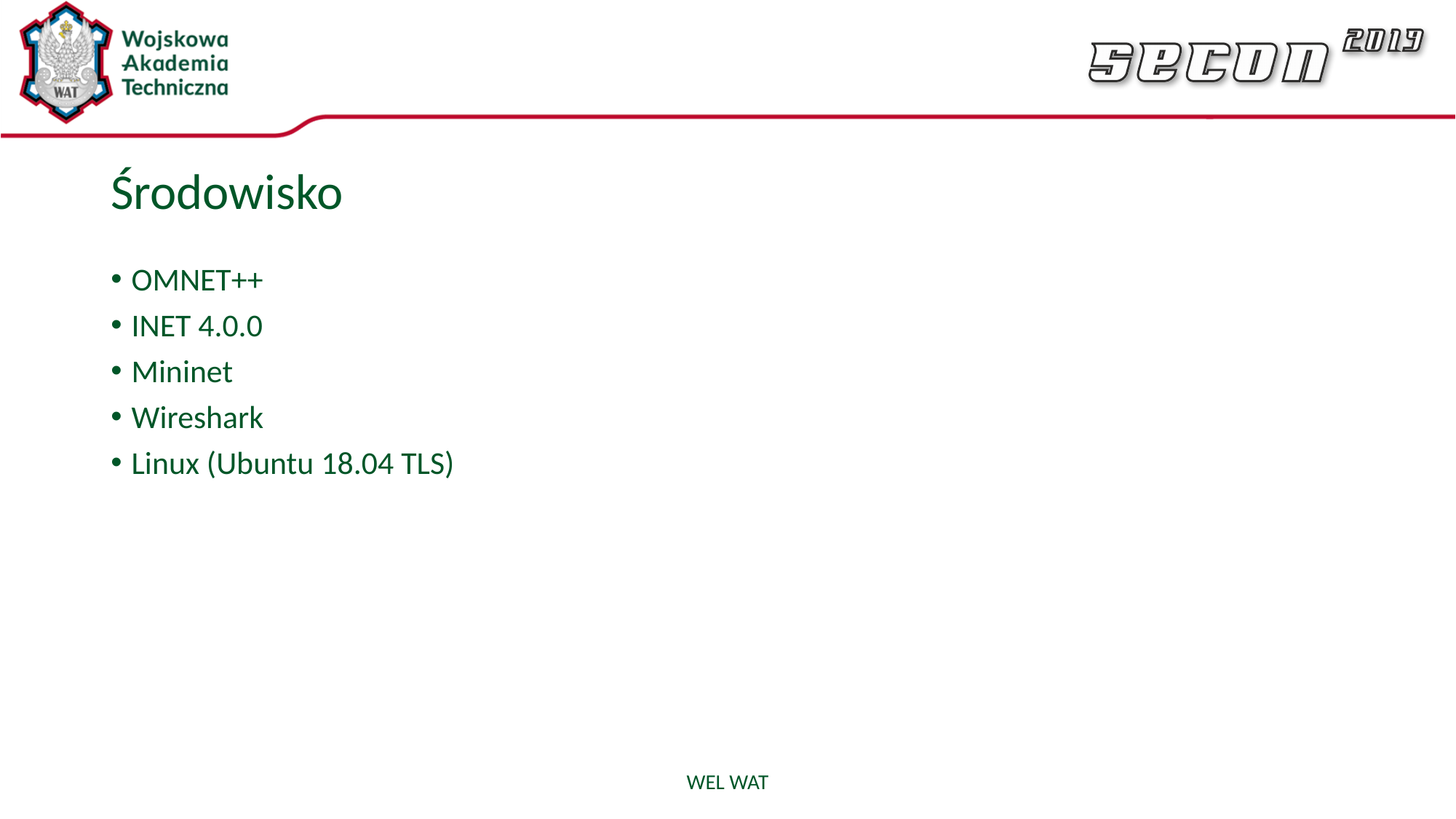

# Środowisko
OMNET++
INET 4.0.0
Mininet
Wireshark
Linux (Ubuntu 18.04 TLS)
WEL WAT